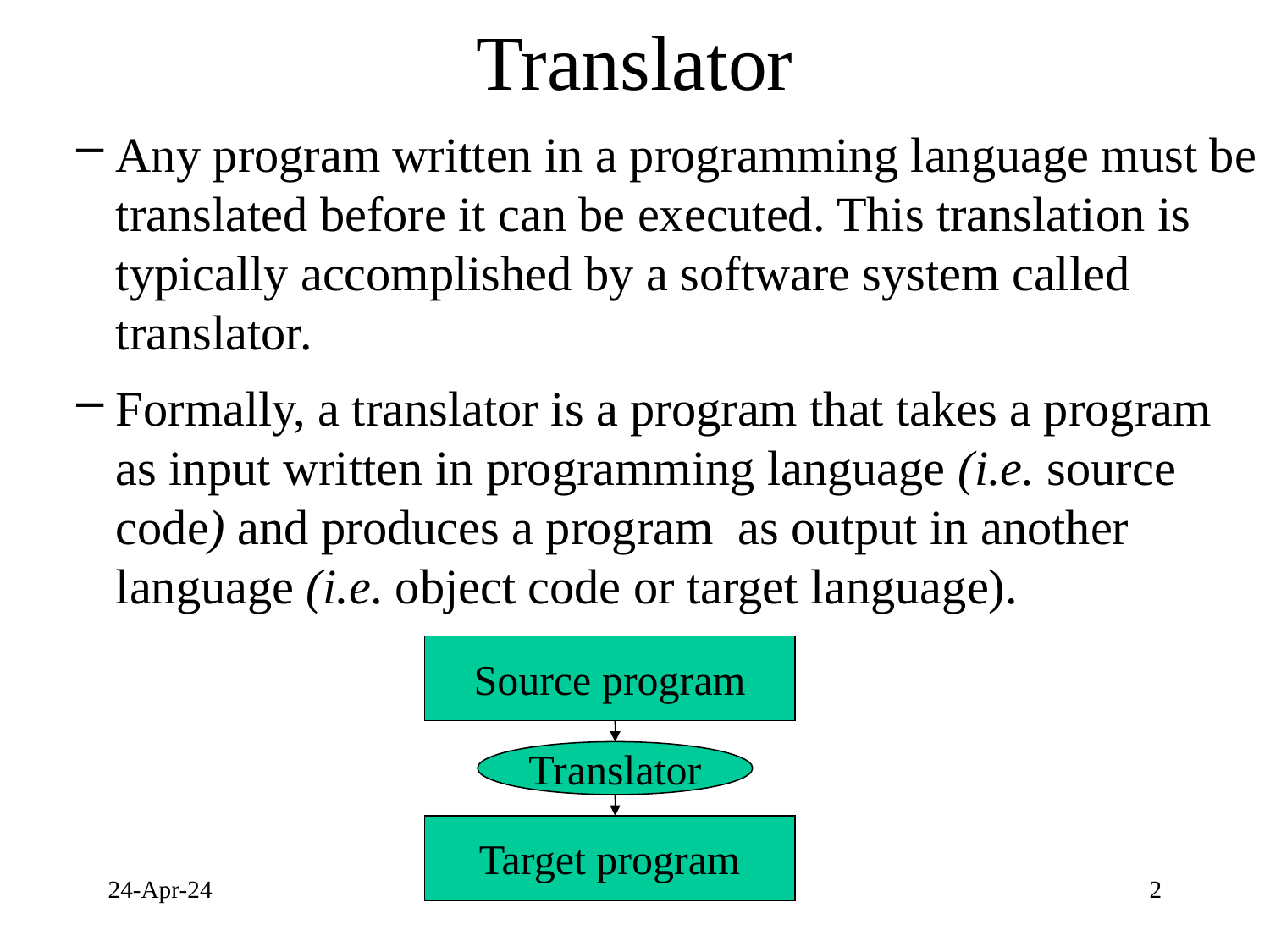

# Translator
Any program written in a programming language must be translated before it can be executed. This translation is typically accomplished by a software system called translator.
Formally, a translator is a program that takes a program as input written in programming language (i.e. source code) and produces a program  as output in another language (i.e. object code or target language).
Source program

Translator

Target program
24-Apr-24
2